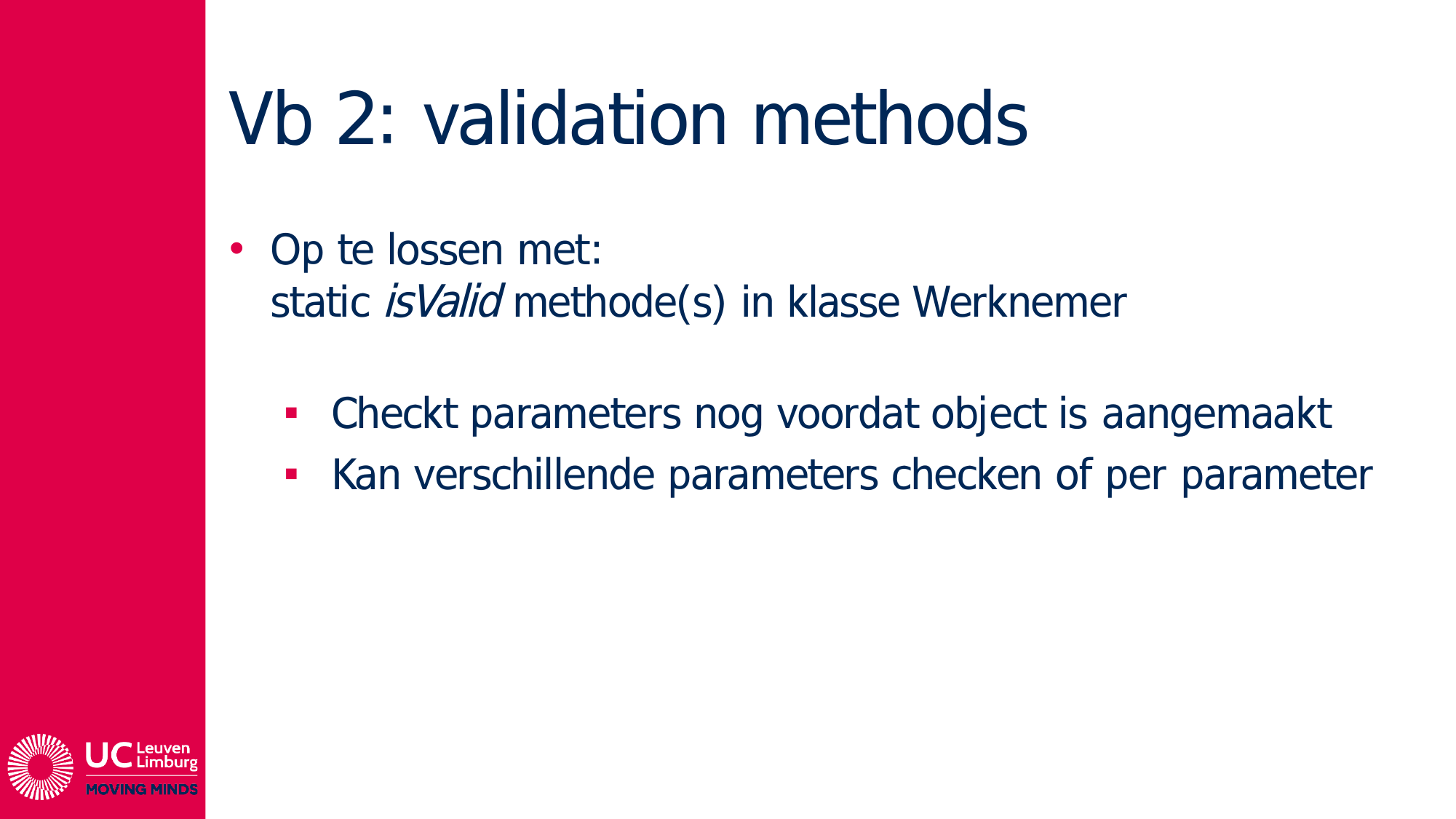

# Vb 2: validation methods
Op te lossen met:
static isValid methode(s) in klasse Werknemer

Checkt parameters nog voordat object is aangemaakt
Kan verschillende parameters checken of per parameter